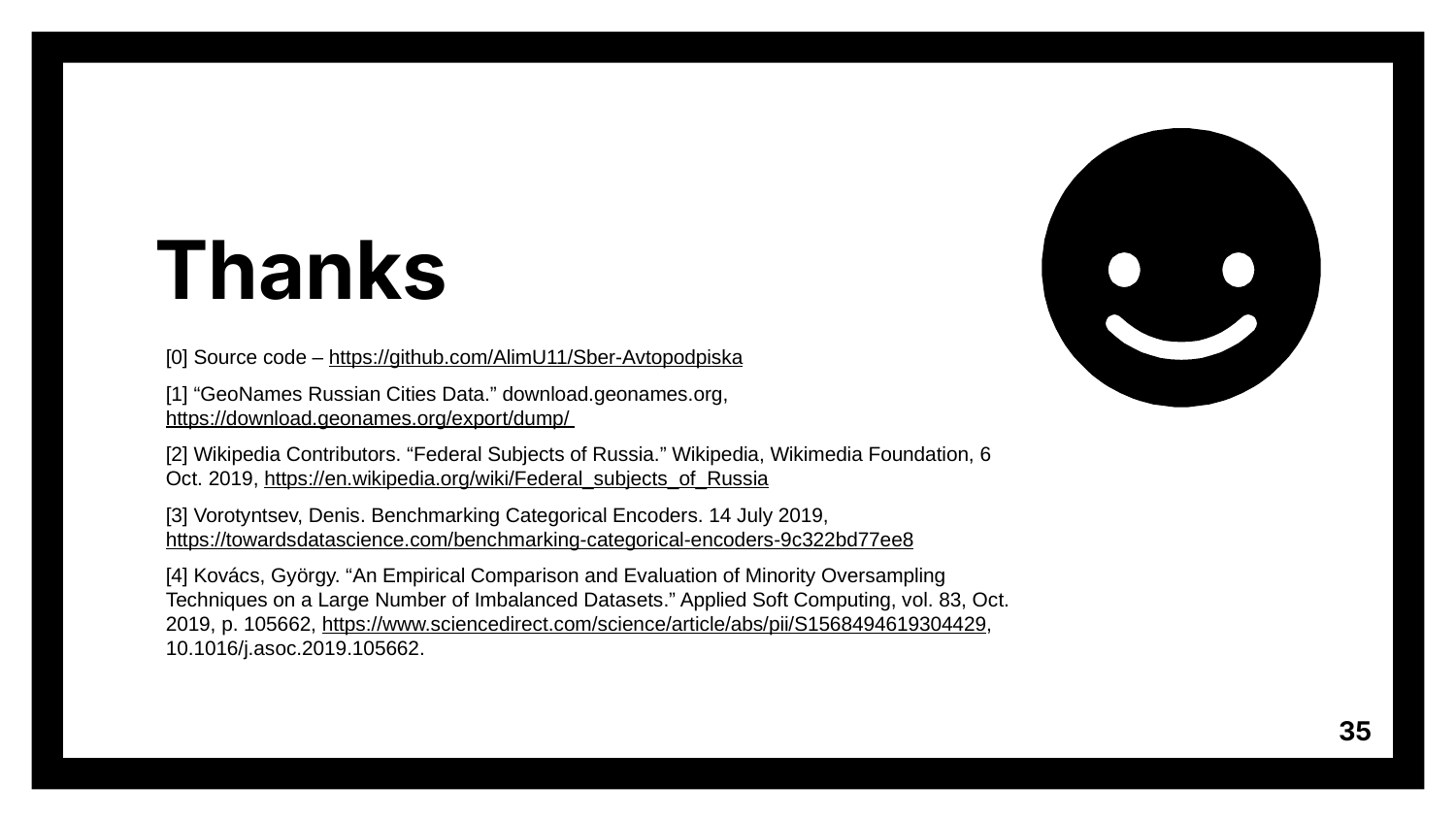

# Thanks

[0] Source code – https://github.com/AlimU11/Sber-Avtopodpiska
[1] “GeoNames Russian Cities Data.” download.geonames.org, https://download.geonames.org/export/dump/
[2] Wikipedia Contributors. “Federal Subjects of Russia.” Wikipedia, Wikimedia Foundation, 6 Oct. 2019, https://en.wikipedia.org/wiki/Federal_subjects_of_Russia
[3] Vorotyntsev, Denis. Benchmarking Categorical Encoders. 14 July 2019, https://towardsdatascience.com/benchmarking-categorical-encoders-9c322bd77ee8
[4] Kovács, György. “An Empirical Comparison and Evaluation of Minority Oversampling Techniques on a Large Number of Imbalanced Datasets.” Applied Soft Computing, vol. 83, Oct. 2019, p. 105662, https://www.sciencedirect.com/science/article/abs/pii/S1568494619304429, 10.1016/j.asoc.2019.105662.
35